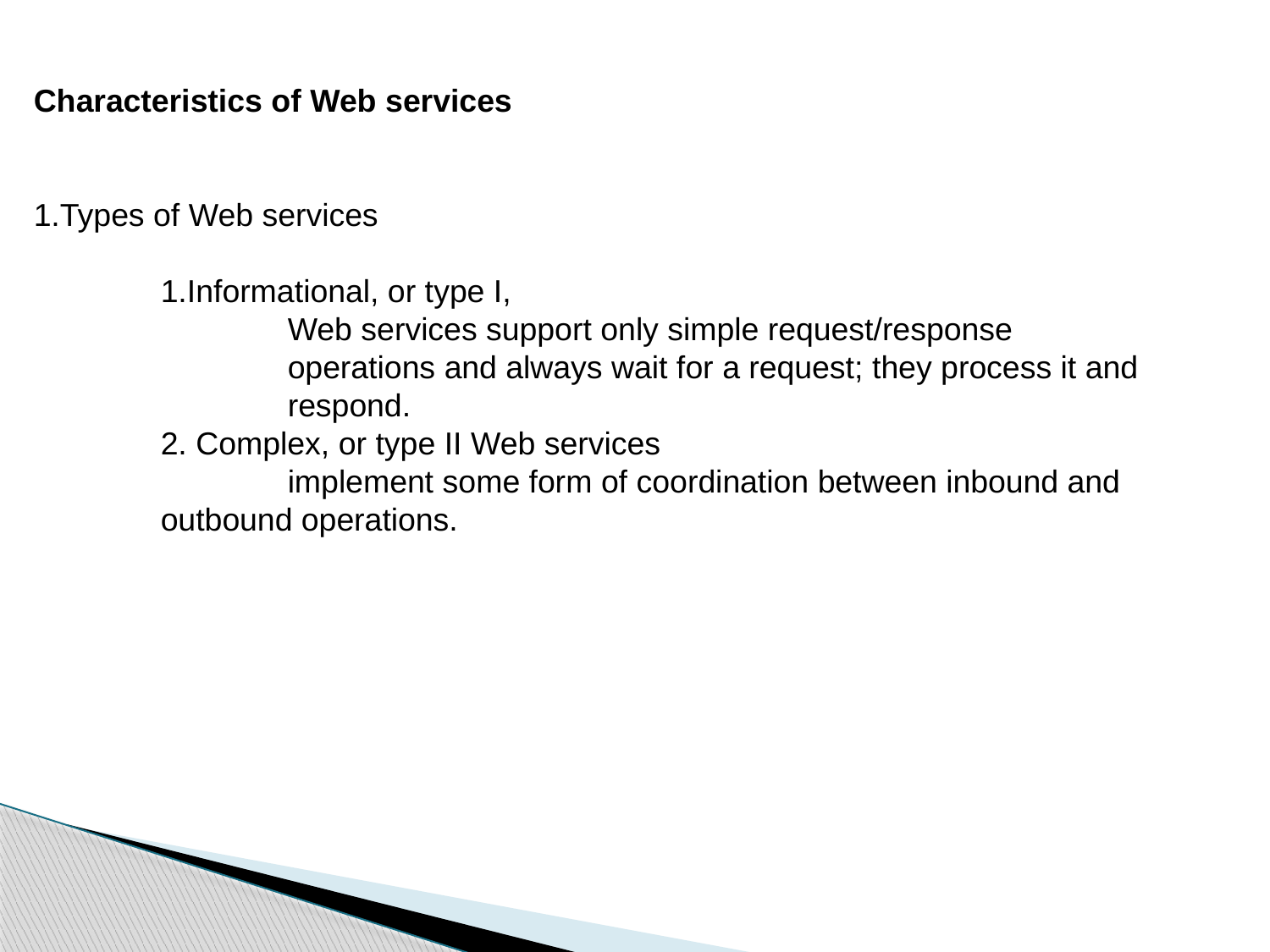

Characteristics of Web services

1.Types of Web services

	1.Informational, or type I,
		Web services support only simple request/response
		operations and always wait for a request; they process it and
		respond.
	2. Complex, or type II Web services
		implement some form of coordination between inbound and 		outbound operations.